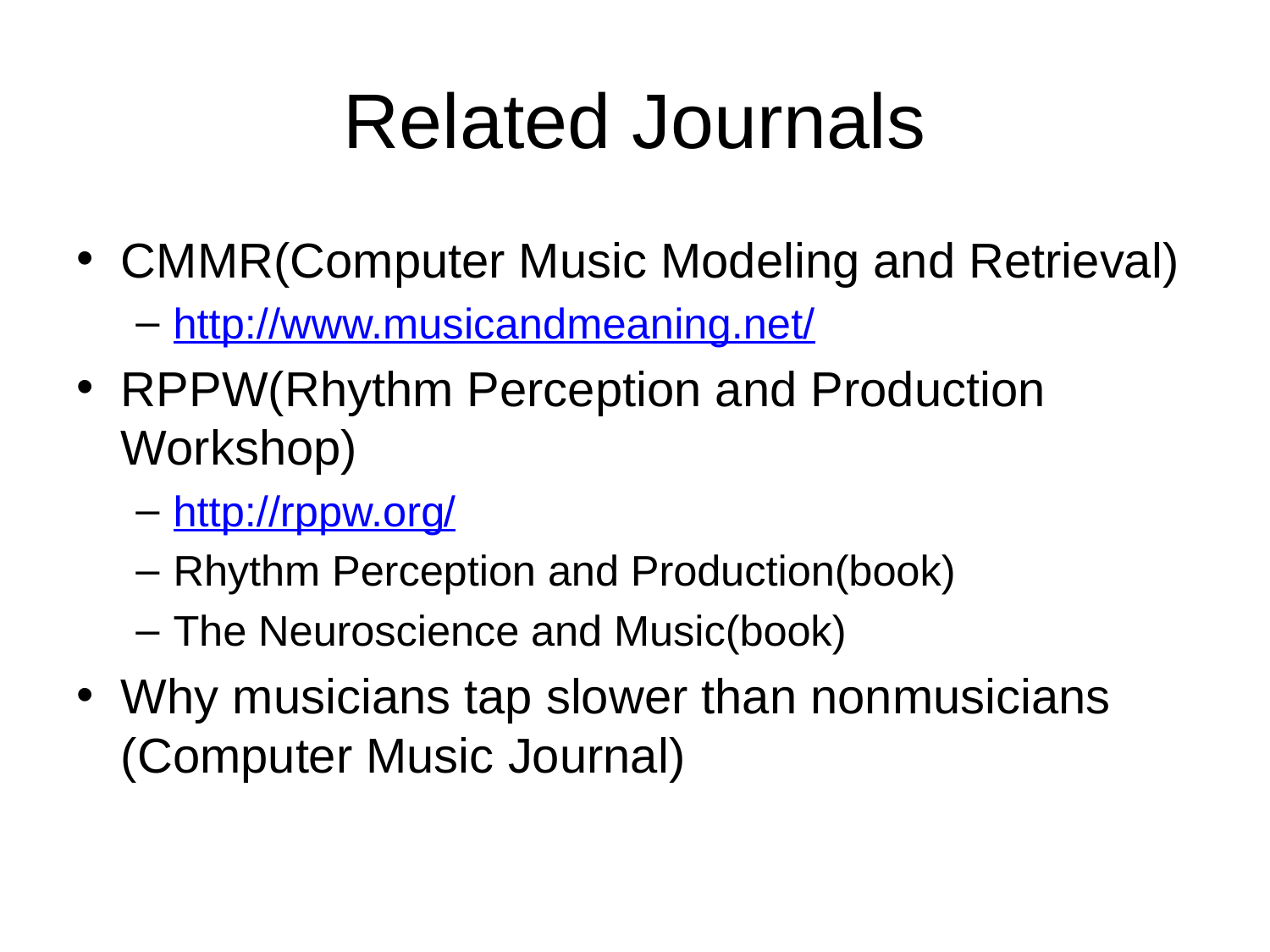

# Related Journals
CMMR(Computer Music Modeling and Retrieval)
http://www.musicandmeaning.net/
RPPW(Rhythm Perception and Production Workshop)
http://rppw.org/
Rhythm Perception and Production(book)
The Neuroscience and Music(book)
Why musicians tap slower than nonmusicians (Computer Music Journal)